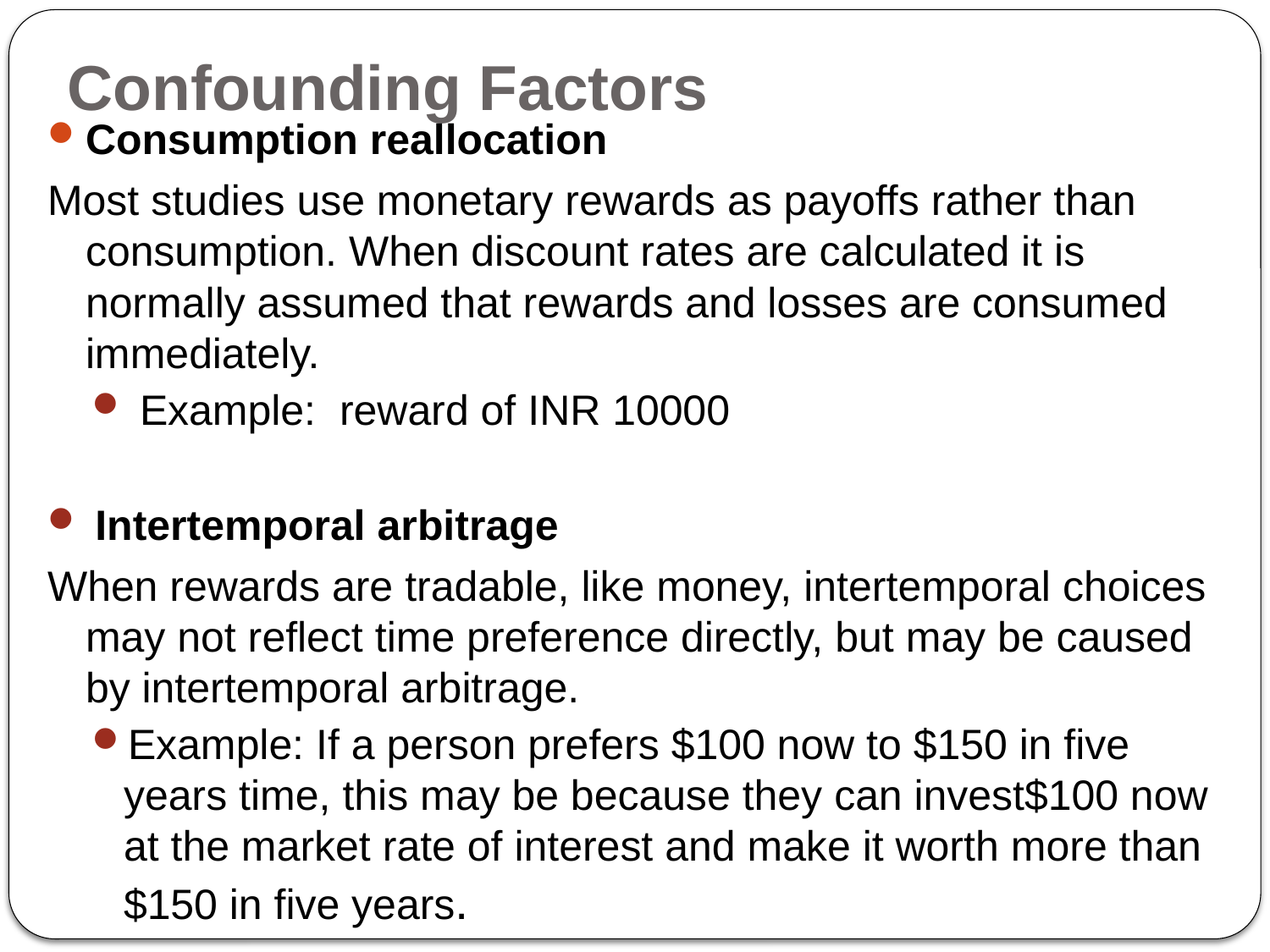

# Confounding Factors
Consumption reallocation
Most studies use monetary rewards as payoffs rather than consumption. When discount rates are calculated it is normally assumed that rewards and losses are consumed immediately.
 Example:  reward of INR 10000

Intertemporal arbitrage
When rewards are tradable, like money, intertemporal choices may not reflect time preference directly, but may be caused by intertemporal arbitrage.
Example: If a person prefers $100 now to $150 in five years time, this may be because they can invest$100 now at the market rate of interest and make it worth more than $150 in five years.